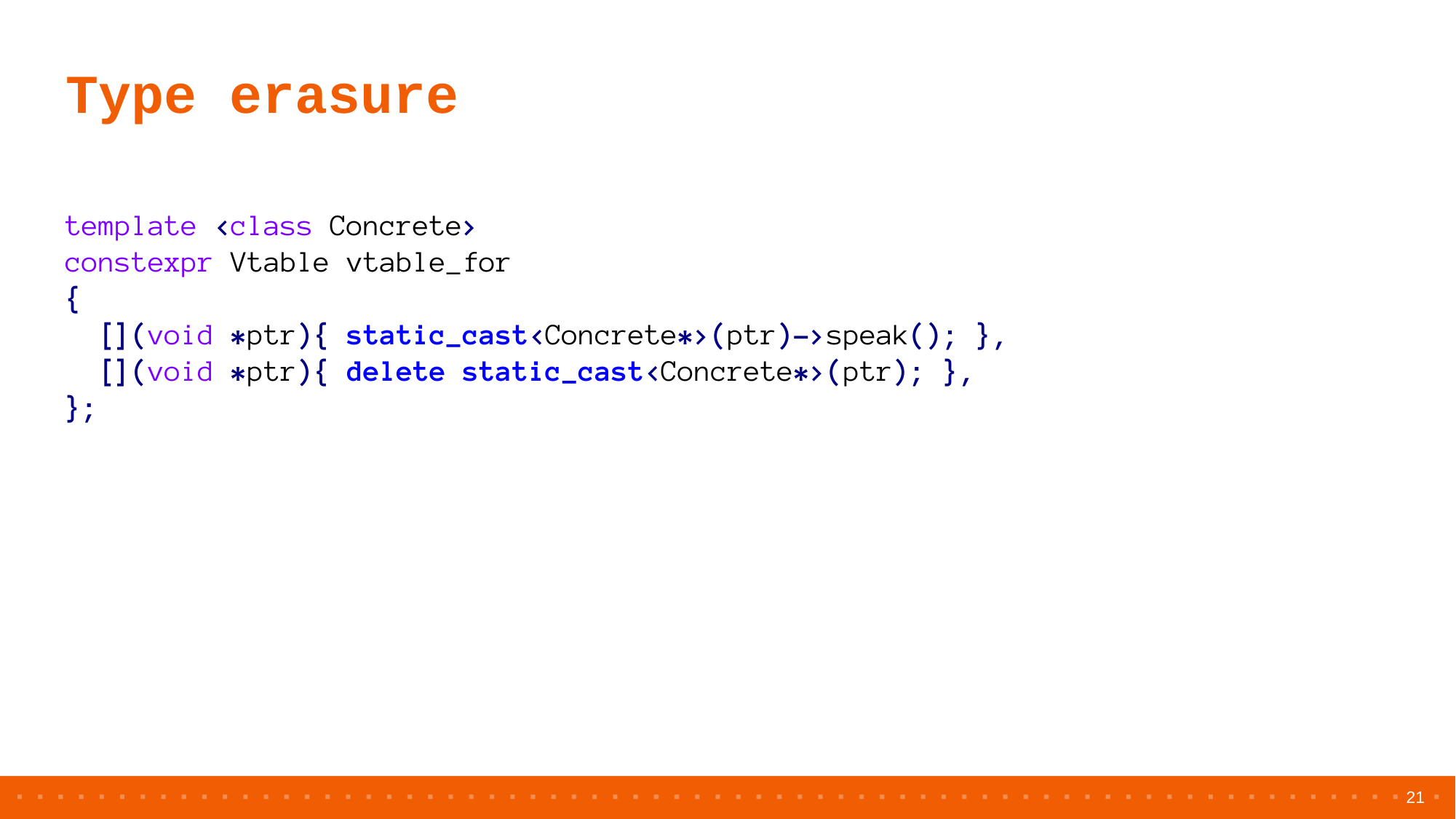

# Type erasure
template <class Concrete>
constexpr Vtable vtable_for
{
  [](void *ptr){ static_cast<Concrete*>(ptr)->speak(); },
  [](void *ptr){ delete static_cast<Concrete*>(ptr); },
};
21